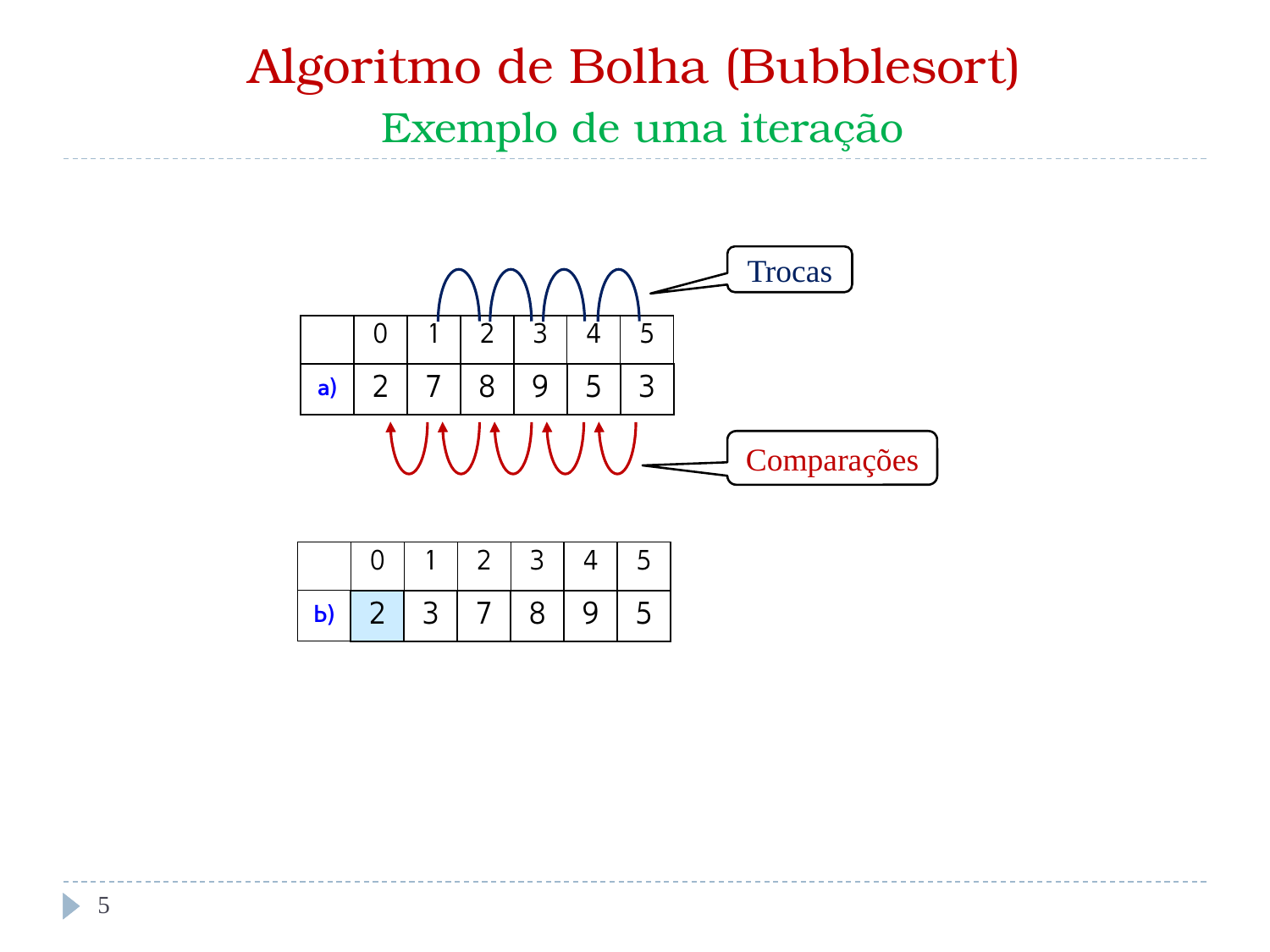

# Algoritmo de Bolha (Bubblesort) Exemplo de uma iteração

Trocas

|  | 0 | 1 | 2 | 3 | 4 | 5 |
| --- | --- | --- | --- | --- | --- | --- |
| a) | 2 | 7 | 8 | 9 | 5 | 3 |

Comparações
|  | 0 | 1 | 2 | 3 | 4 | 5 |
| --- | --- | --- | --- | --- | --- | --- |
| b) | 2 | 3 | 7 | 8 | 9 | 5 |
5